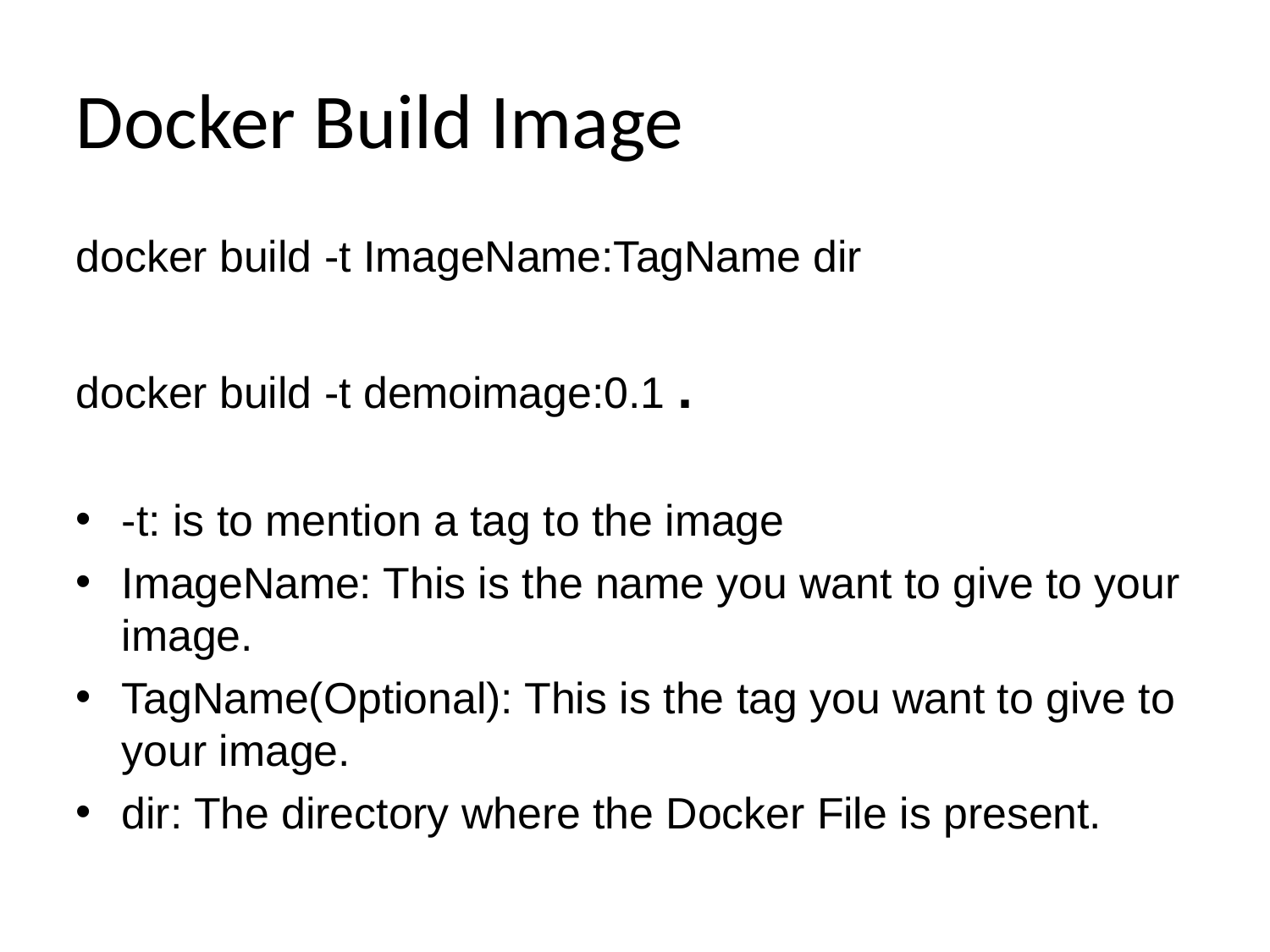

Docker Build Image
docker build -t ImageName:TagName dir

docker build -t demoimage:0.1 .

-t: is to mention a tag to the image
ImageName: This is the name you want to give to your image.
TagName(Optional): This is the tag you want to give to your image.
dir: The directory where the Docker File is present.